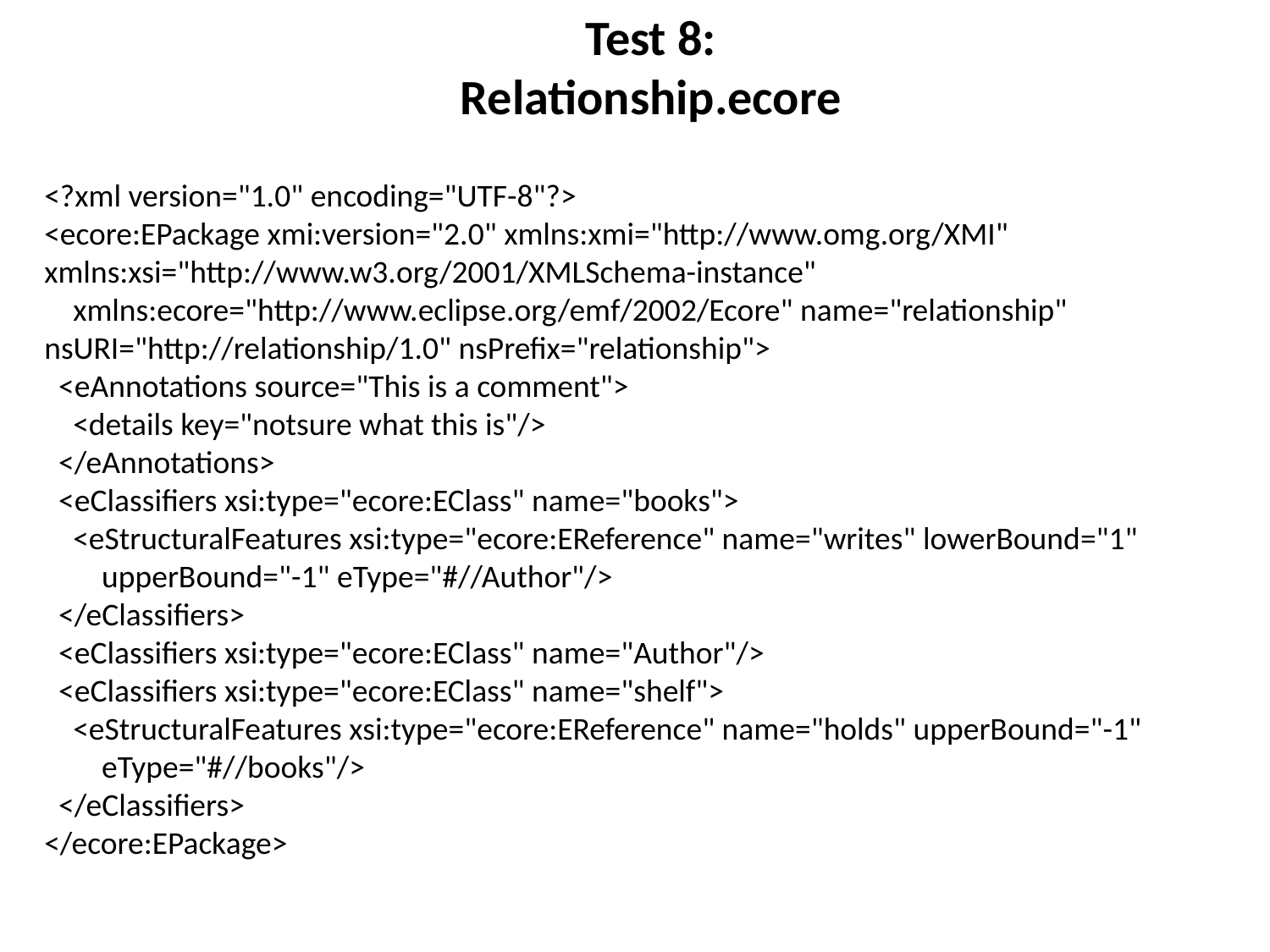

Test 8:
Relationship.ecore
<?xml version="1.0" encoding="UTF-8"?>
<ecore:EPackage xmi:version="2.0" xmlns:xmi="http://www.omg.org/XMI" xmlns:xsi="http://www.w3.org/2001/XMLSchema-instance"
    xmlns:ecore="http://www.eclipse.org/emf/2002/Ecore" name="relationship" nsURI="http://relationship/1.0" nsPrefix="relationship">
  <eAnnotations source="This is a comment">
    <details key="notsure what this is"/>
  </eAnnotations>
  <eClassifiers xsi:type="ecore:EClass" name="books">
    <eStructuralFeatures xsi:type="ecore:EReference" name="writes" lowerBound="1"
        upperBound="-1" eType="#//Author"/>
  </eClassifiers>
  <eClassifiers xsi:type="ecore:EClass" name="Author"/>
  <eClassifiers xsi:type="ecore:EClass" name="shelf">
    <eStructuralFeatures xsi:type="ecore:EReference" name="holds" upperBound="-1"
        eType="#//books"/>
  </eClassifiers>
</ecore:EPackage>